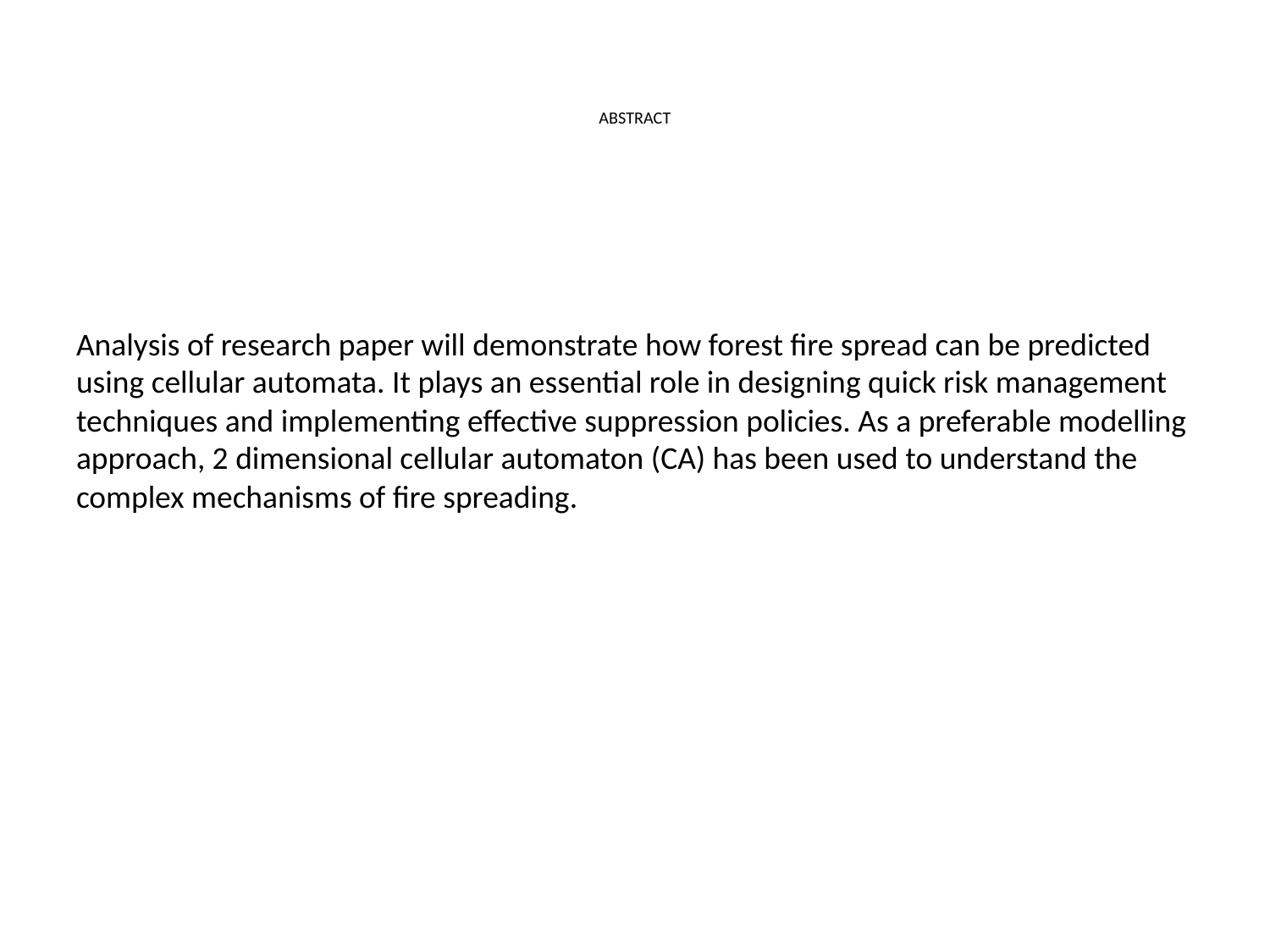

# ABSTRACT
Analysis of research paper will demonstrate how forest fire spread can be predicted using cellular automata. It plays an essential role in designing quick risk management techniques and implementing effective suppression policies. As a preferable modelling approach, 2 dimensional cellular automaton (CA) has been used to understand the complex mechanisms of fire spreading.